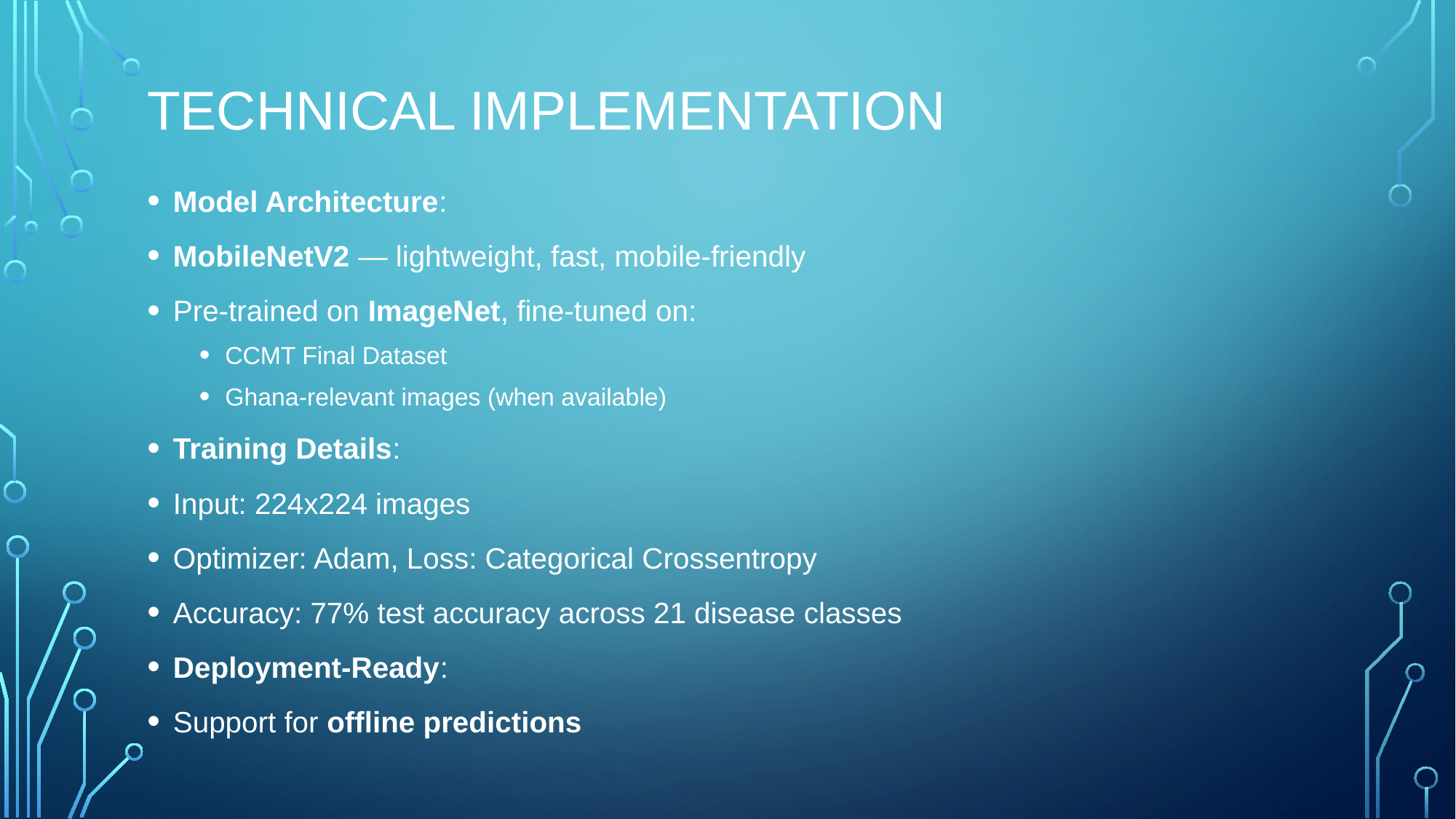

# Technical Implementation
Model Architecture:
MobileNetV2 — lightweight, fast, mobile-friendly
Pre-trained on ImageNet, fine-tuned on:
CCMT Final Dataset
Ghana-relevant images (when available)
Training Details:
Input: 224x224 images
Optimizer: Adam, Loss: Categorical Crossentropy
Accuracy: 77% test accuracy across 21 disease classes
Deployment-Ready:
Support for offline predictions